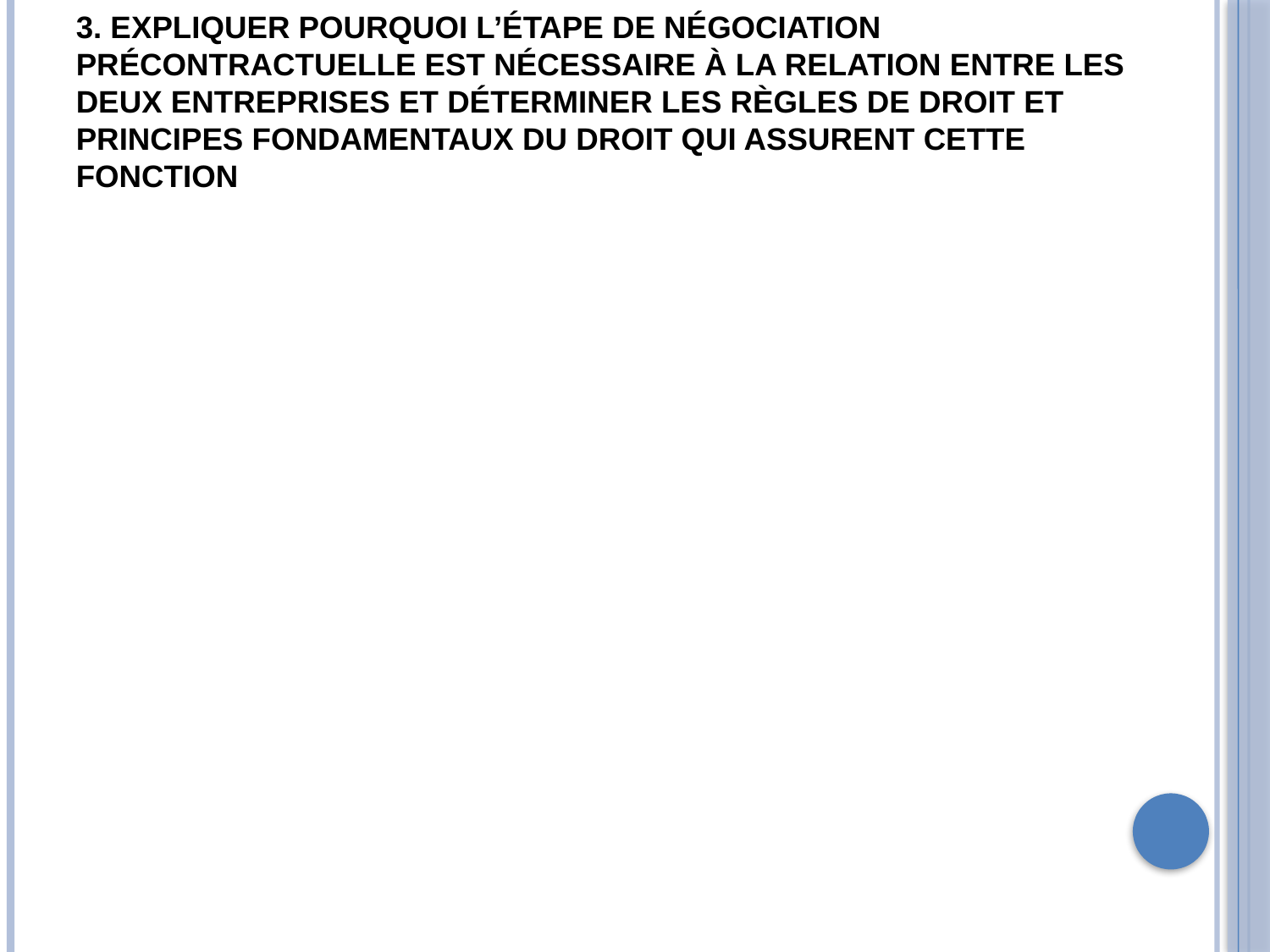

# 3. Expliquer pourquoi l’étape de négociation précontractuelle est nécessaire à la relation entre les deux entreprises et déterminer les règles de droit et principes fondamentaux du droit qui assurent cette fonction